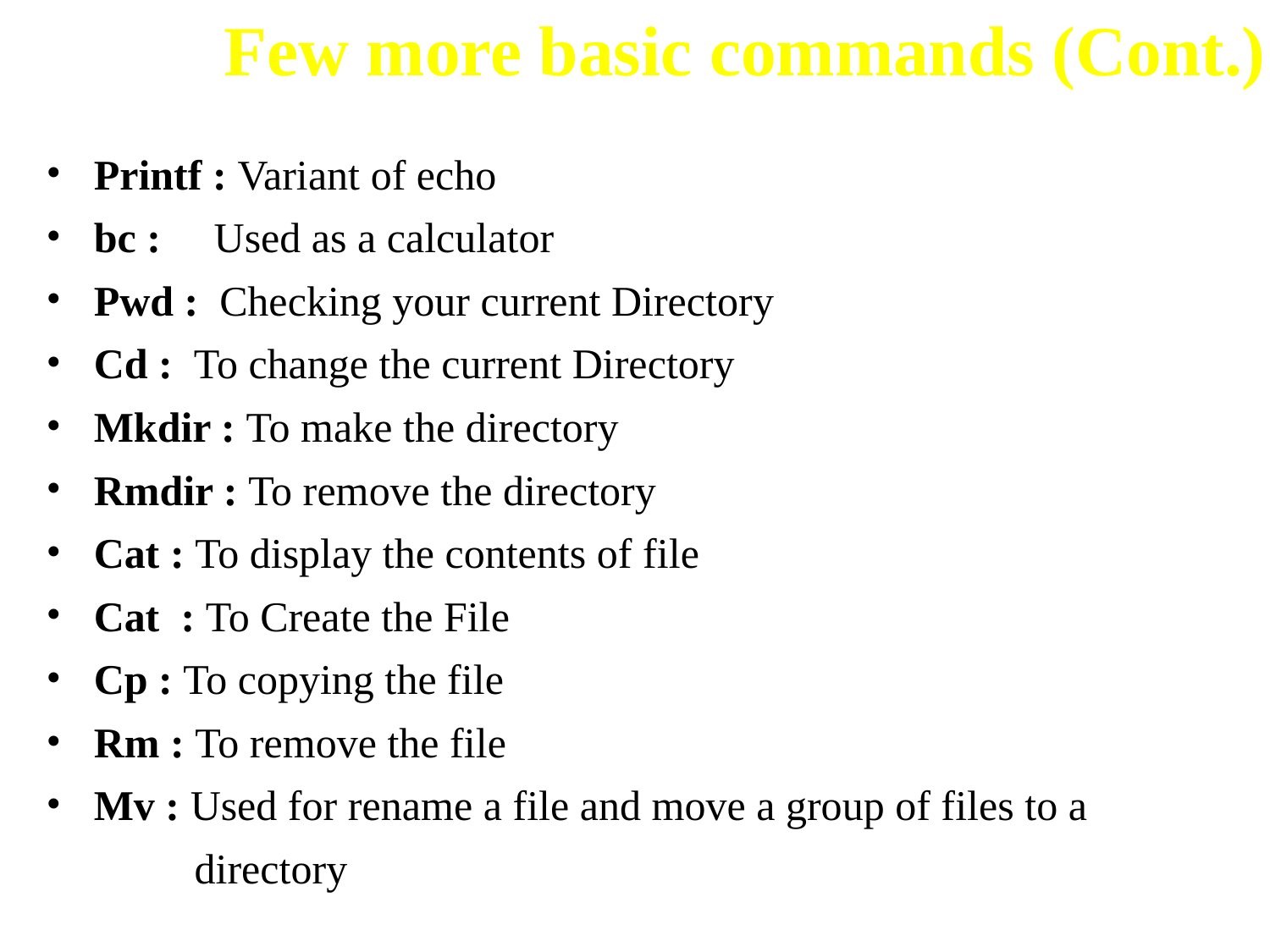

Few more basic commands (Cont.)
#
Printf : Variant of echo
bc :     Used as a calculator
Pwd :  Checking your current Directory
Cd :  To change the current Directory
Mkdir : To make the directory
Rmdir : To remove the directory
Cat : To display the contents of file
Cat  : To Create the File
Cp : To copying the file
Rm : To remove the file
Mv : Used for rename a file and move a group of files to a
              directory